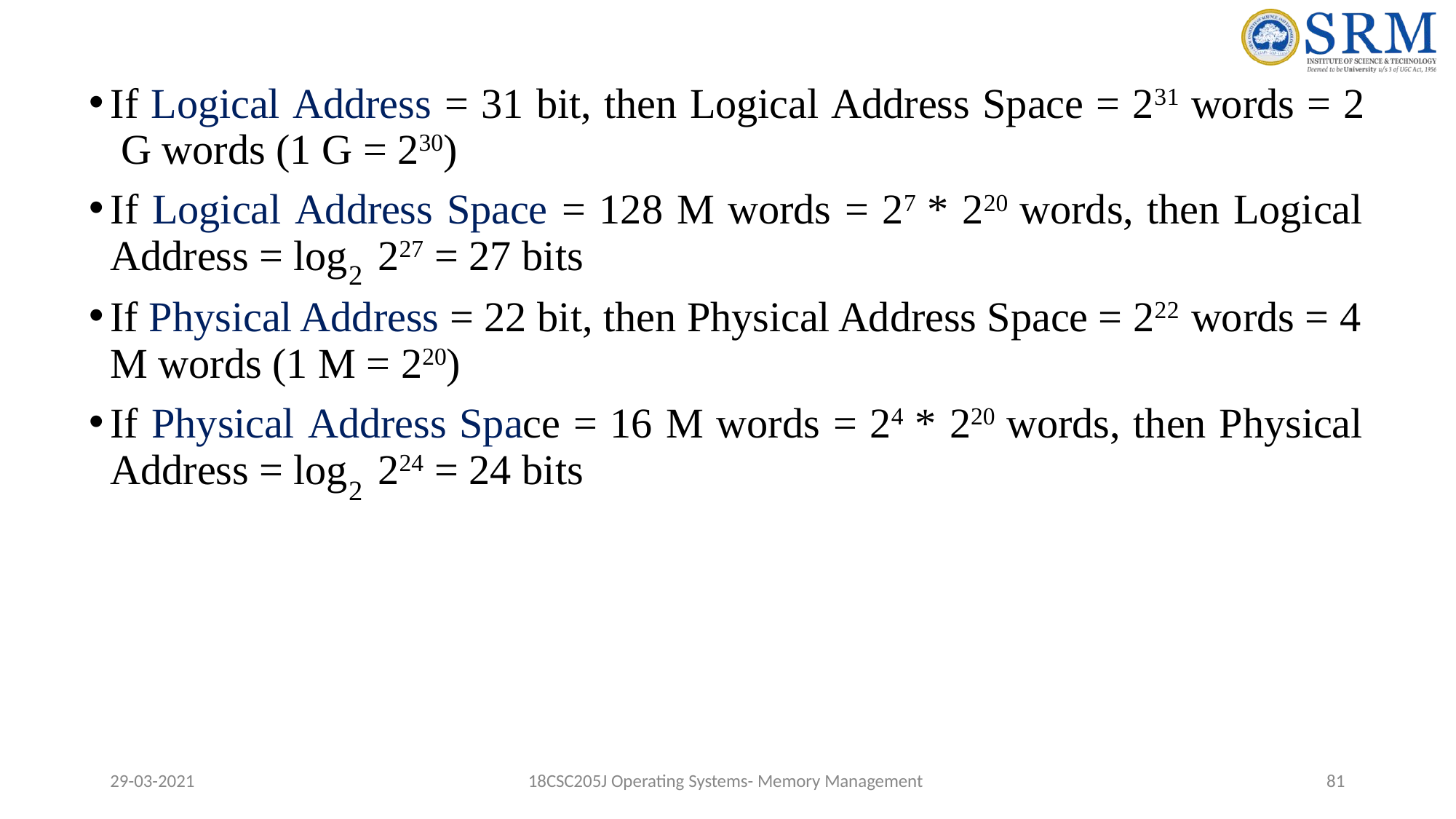

If Logical Address = 31 bit, then Logical Address Space = 231 words = 2  G words (1 G = 230)
If Logical Address Space = 128 M words = 27 * 220 words, then Logical
Address = log	227 = 27 bits
2
If Physical Address = 22 bit, then Physical Address Space = 222 words = 4  M words (1 M = 220)
If Physical Address Space = 16 M words = 24 * 220 words, then Physical
Address = log	224 = 24 bits
2
29-03-2021
18CSC205J Operating Systems- Memory Management
81